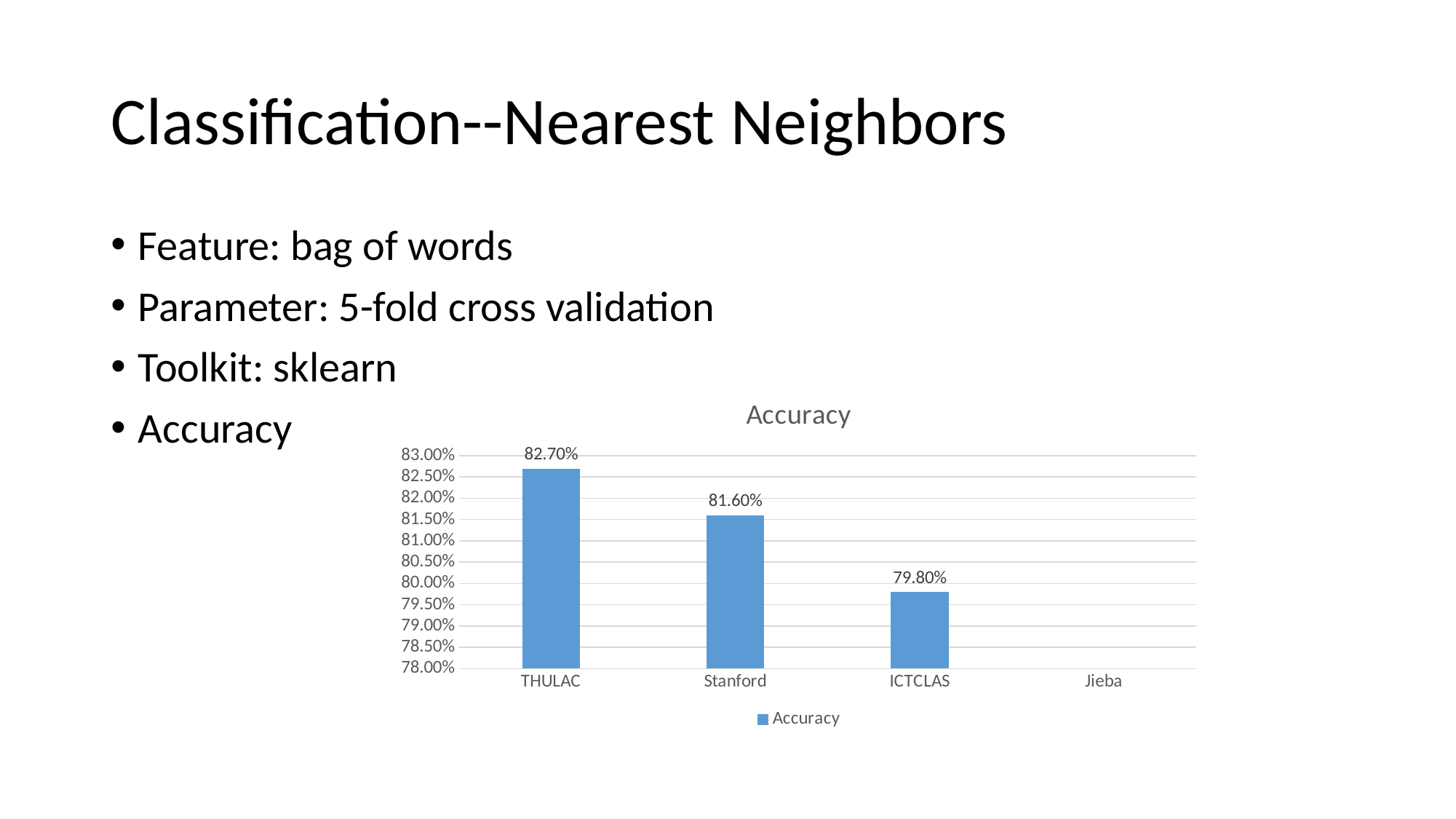

# Classification--Nearest Neighbors
Feature: bag of words
Parameter: 5-fold cross validation
Toolkit: sklearn
Accuracy

### Chart:

| Category | Accuracy |
|---|---|
| THULAC | 0.827 |
| Stanford | 0.816 |
| ICTCLAS | 0.798 |
| Jieba | None |